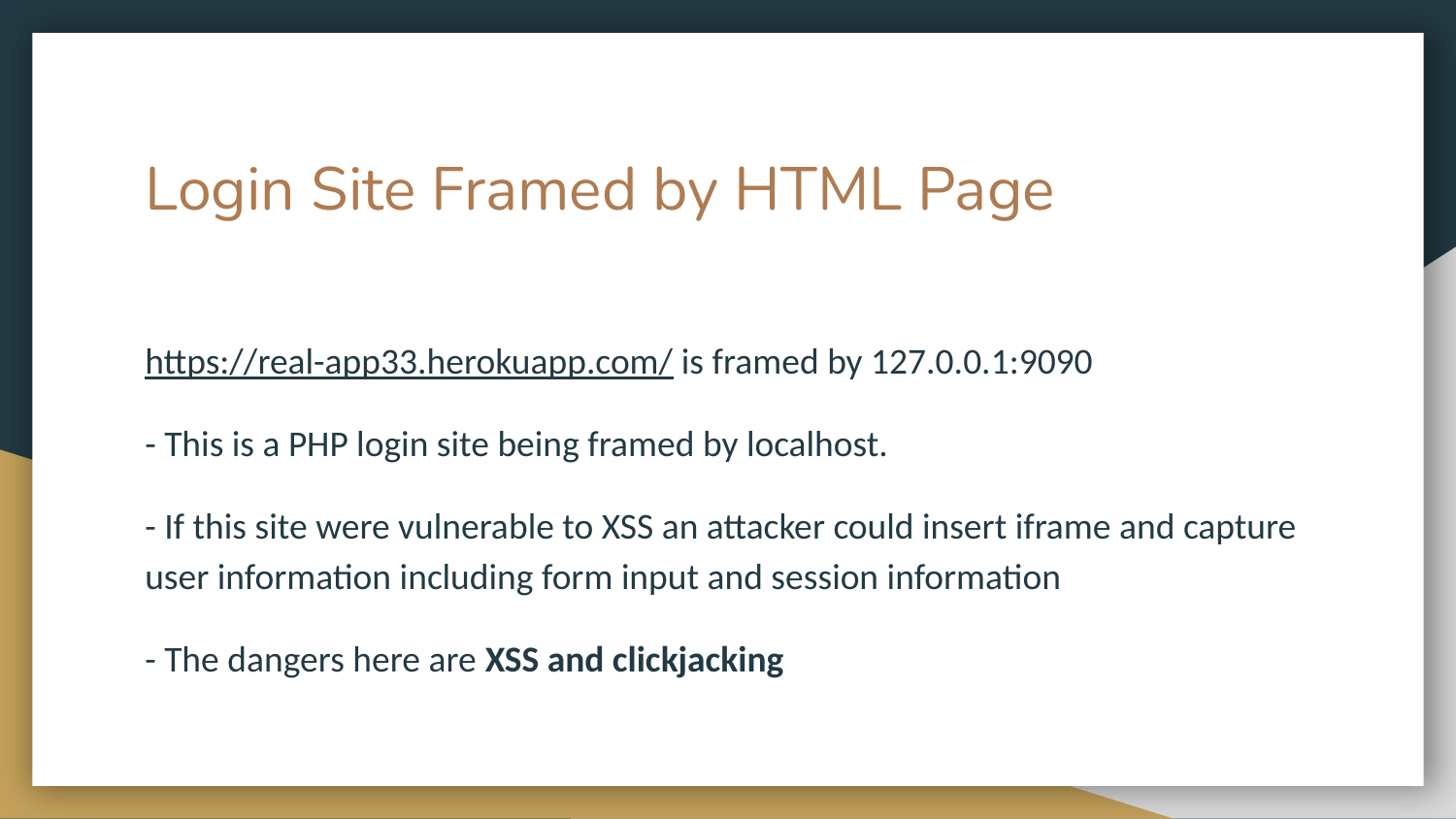

# Login Site Framed by HTML Page
https://real-app33.herokuapp.com/ is framed by 127.0.0.1:9090
- This is a PHP login site being framed by localhost.
- If this site were vulnerable to XSS an attacker could insert iframe and capture user information including form input and session information
- The dangers here are XSS and clickjacking